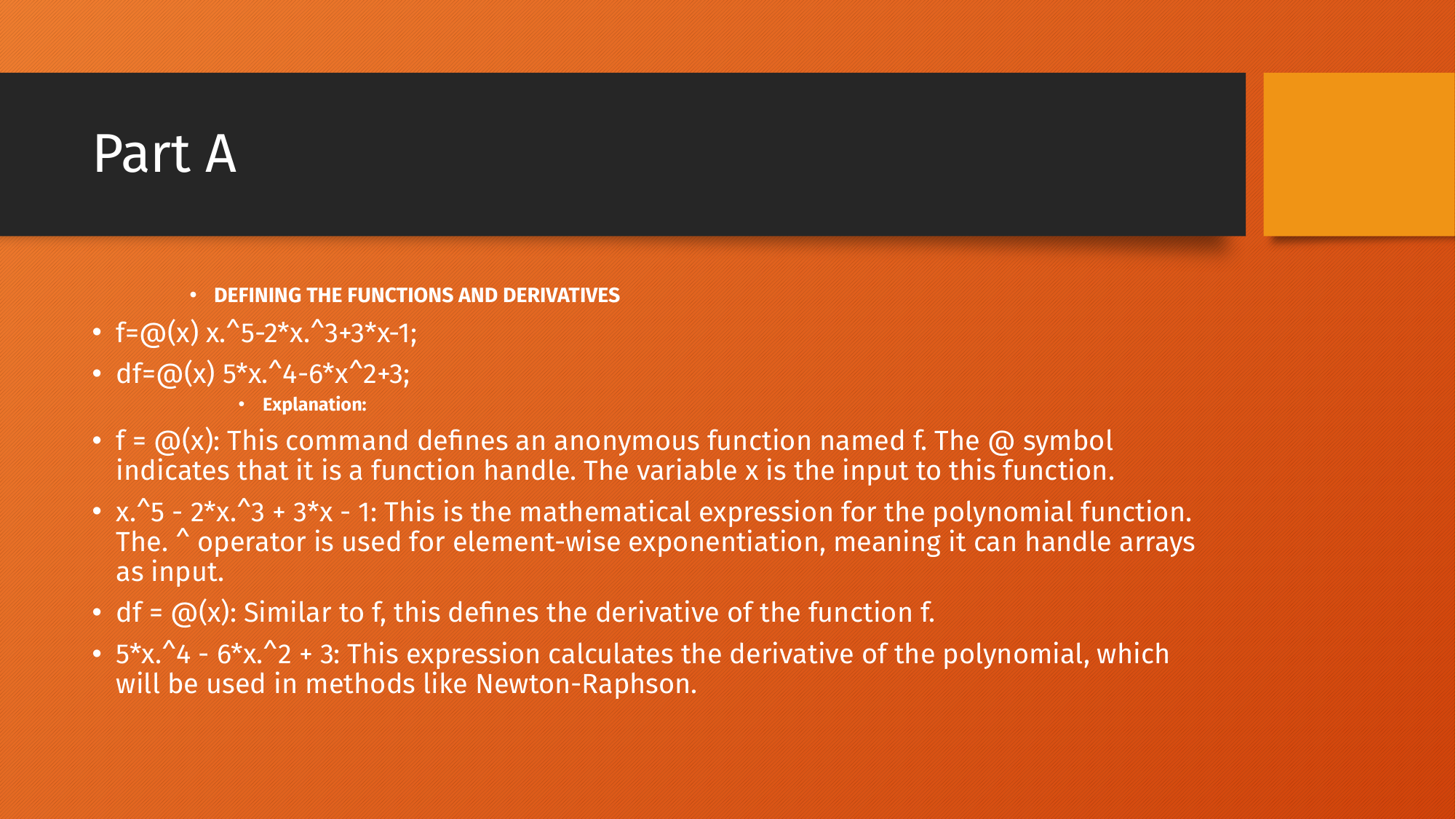

# Part A
DEFINING THE FUNCTIONS AND DERIVATIVES
f=@(x) x.^5-2*x.^3+3*x-1;
df=@(x) 5*x.^4-6*x^2+3;
Explanation:
f = @(x): This command defines an anonymous function named f. The @ symbol indicates that it is a function handle. The variable x is the input to this function.
x.^5 - 2*x.^3 + 3*x - 1: This is the mathematical expression for the polynomial function. The. ^ operator is used for element-wise exponentiation, meaning it can handle arrays as input.
df = @(x): Similar to f, this defines the derivative of the function f.
5*x.^4 - 6*x.^2 + 3: This expression calculates the derivative of the polynomial, which will be used in methods like Newton-Raphson.